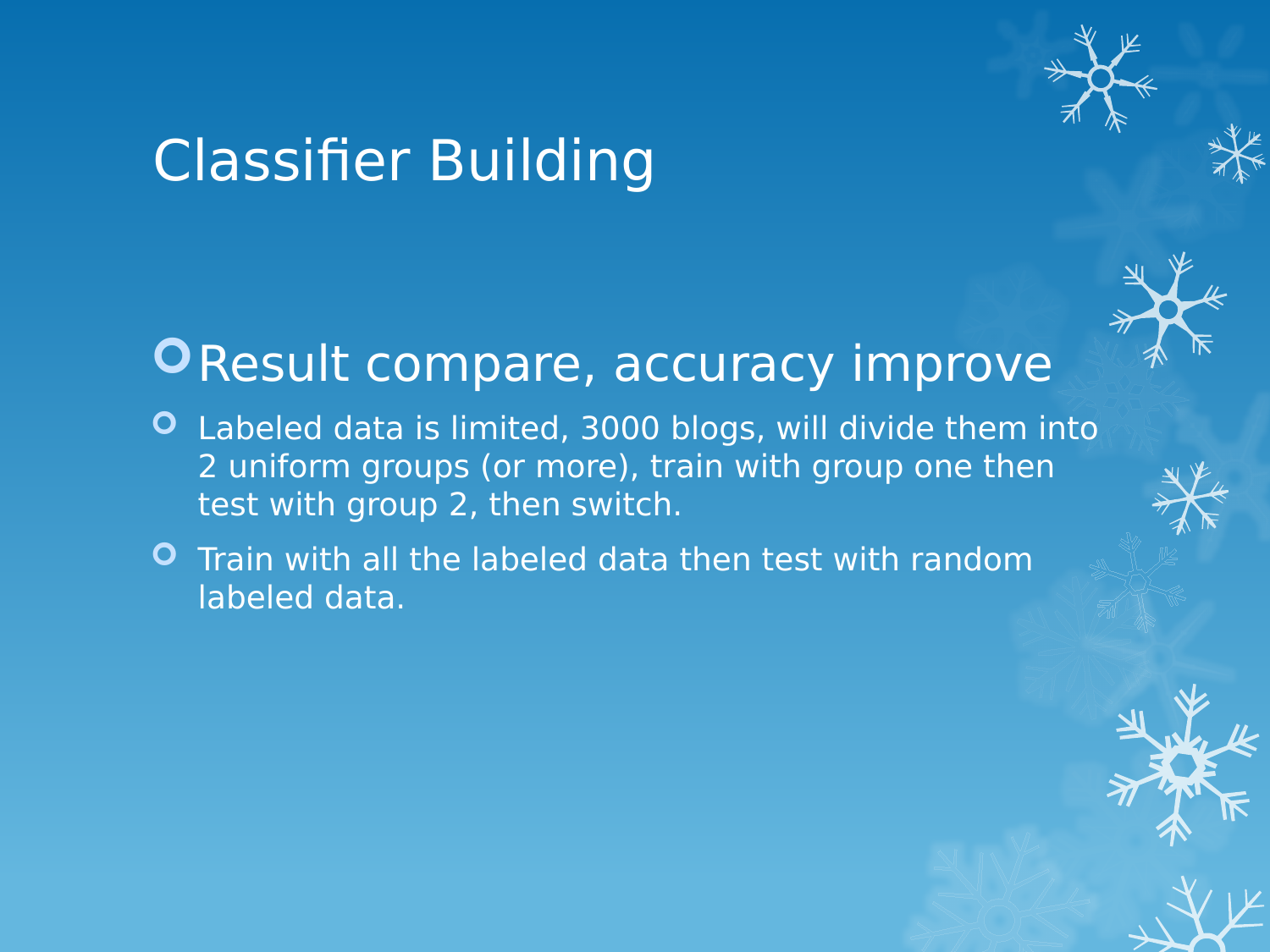

# Classifier Building
Result compare, accuracy improve
Labeled data is limited, 3000 blogs, will divide them into 2 uniform groups (or more), train with group one then test with group 2, then switch.
Train with all the labeled data then test with random labeled data.